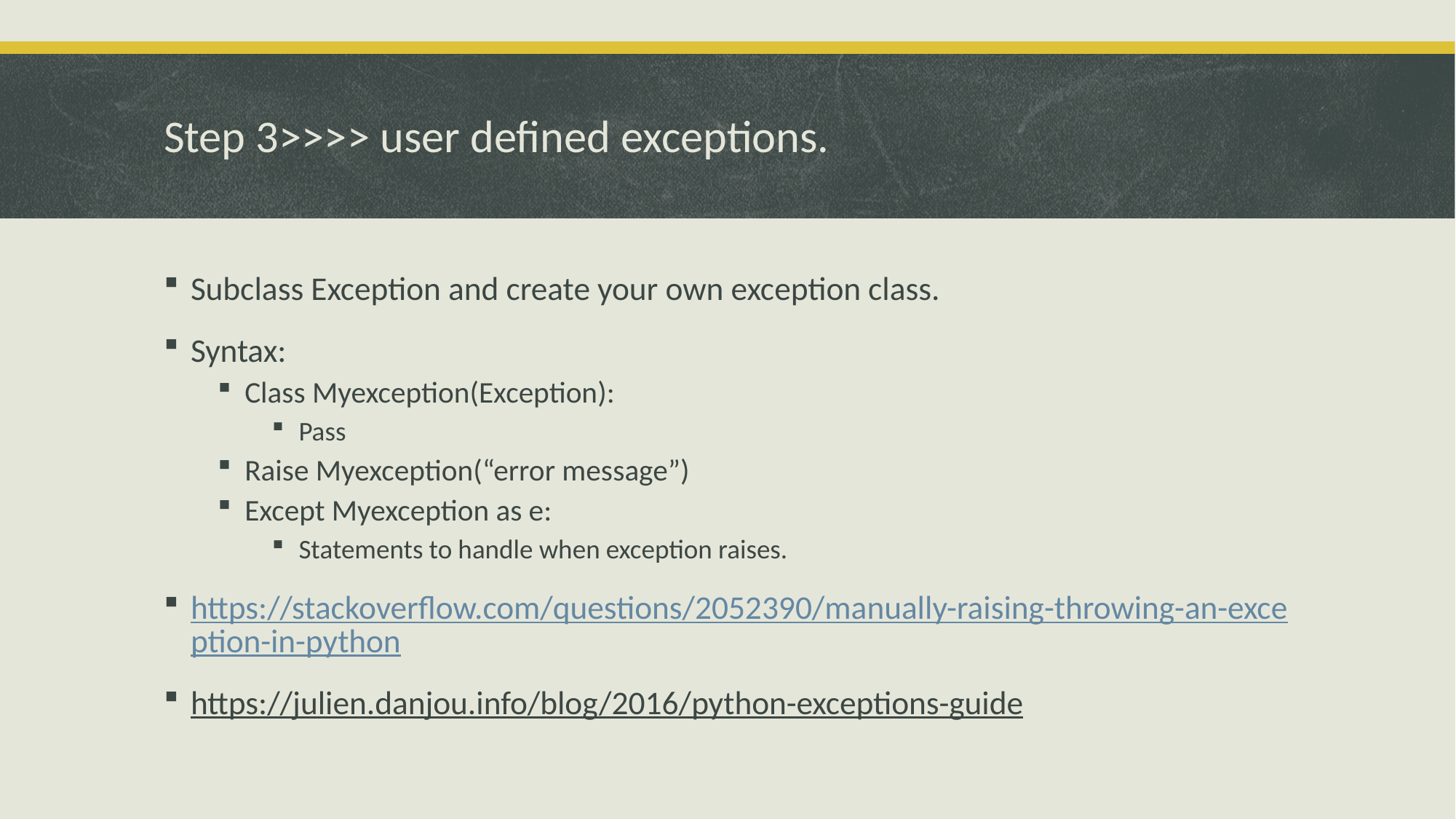

# Step 3>>>> user defined exceptions.
Subclass Exception and create your own exception class.
Syntax:
Class Myexception(Exception):
Pass
Raise Myexception(“error message”)
Except Myexception as e:
Statements to handle when exception raises.
https://stackoverflow.com/questions/2052390/manually-raising-throwing-an-exception-in-python
https://julien.danjou.info/blog/2016/python-exceptions-guide